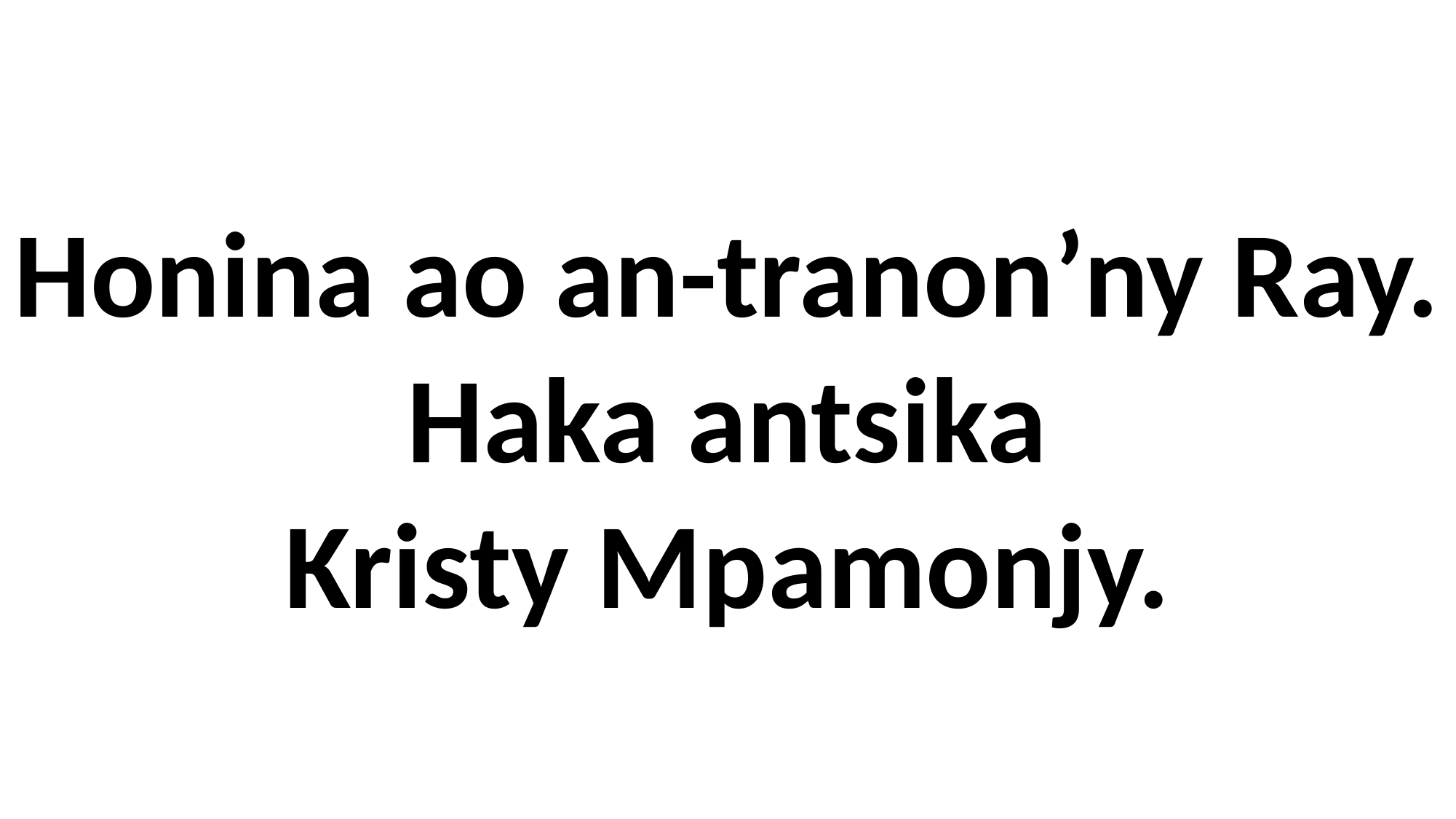

Honina ao an-tranon’ny Ray.
Haka antsika
Kristy Mpamonjy.